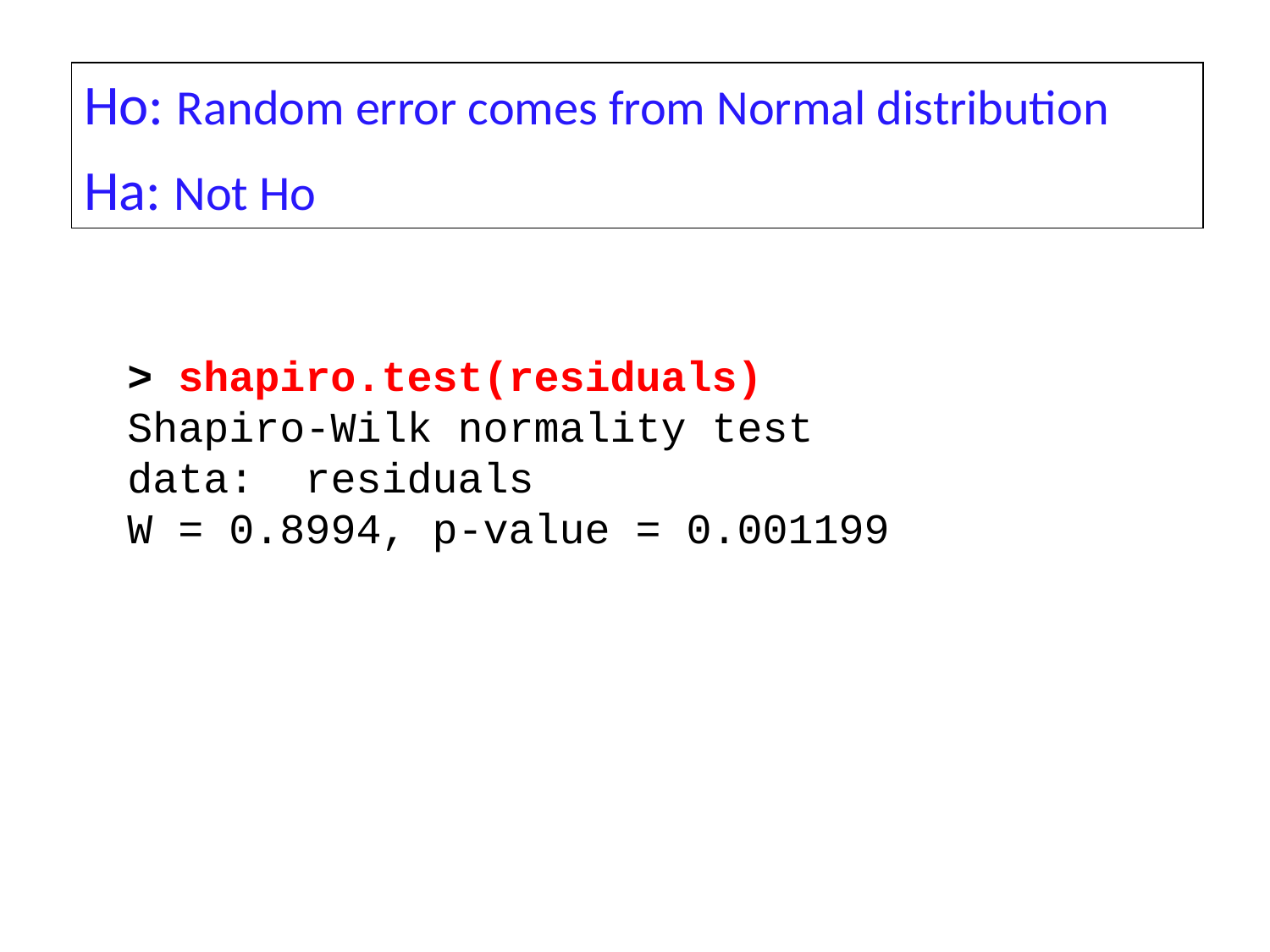

Ho: Random error comes from Normal distribution
Ha: Not Ho
> shapiro.test(residuals)
Shapiro-Wilk normality test
data:  residuals
W = 0.8994, p-value = 0.001199